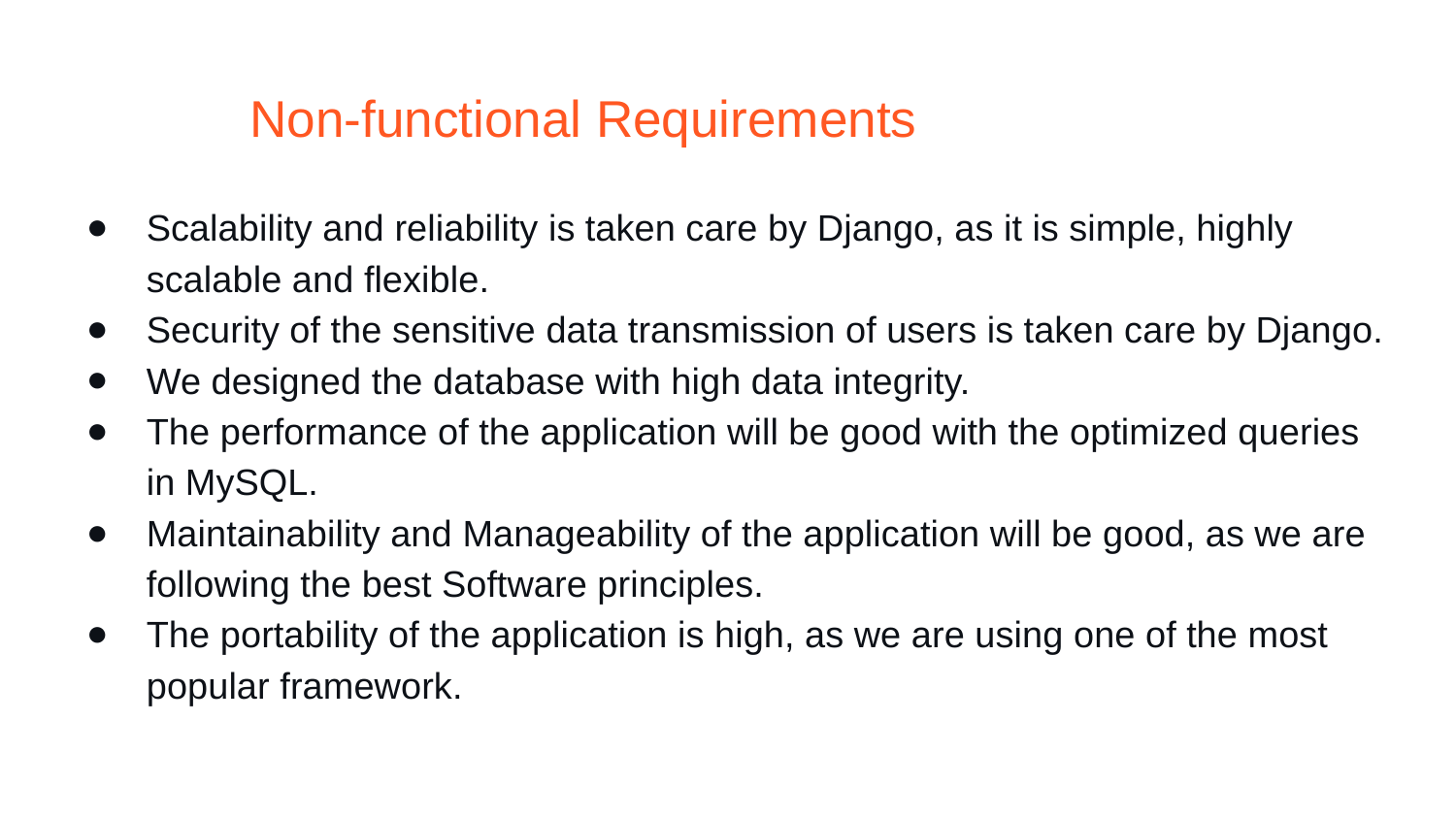

Non-functional Requirements
Scalability and reliability is taken care by Django, as it is simple, highly scalable and flexible.
Security of the sensitive data transmission of users is taken care by Django.
We designed the database with high data integrity.
The performance of the application will be good with the optimized queries in MySQL.
Maintainability and Manageability of the application will be good, as we are following the best Software principles.
The portability of the application is high, as we are using one of the most popular framework.